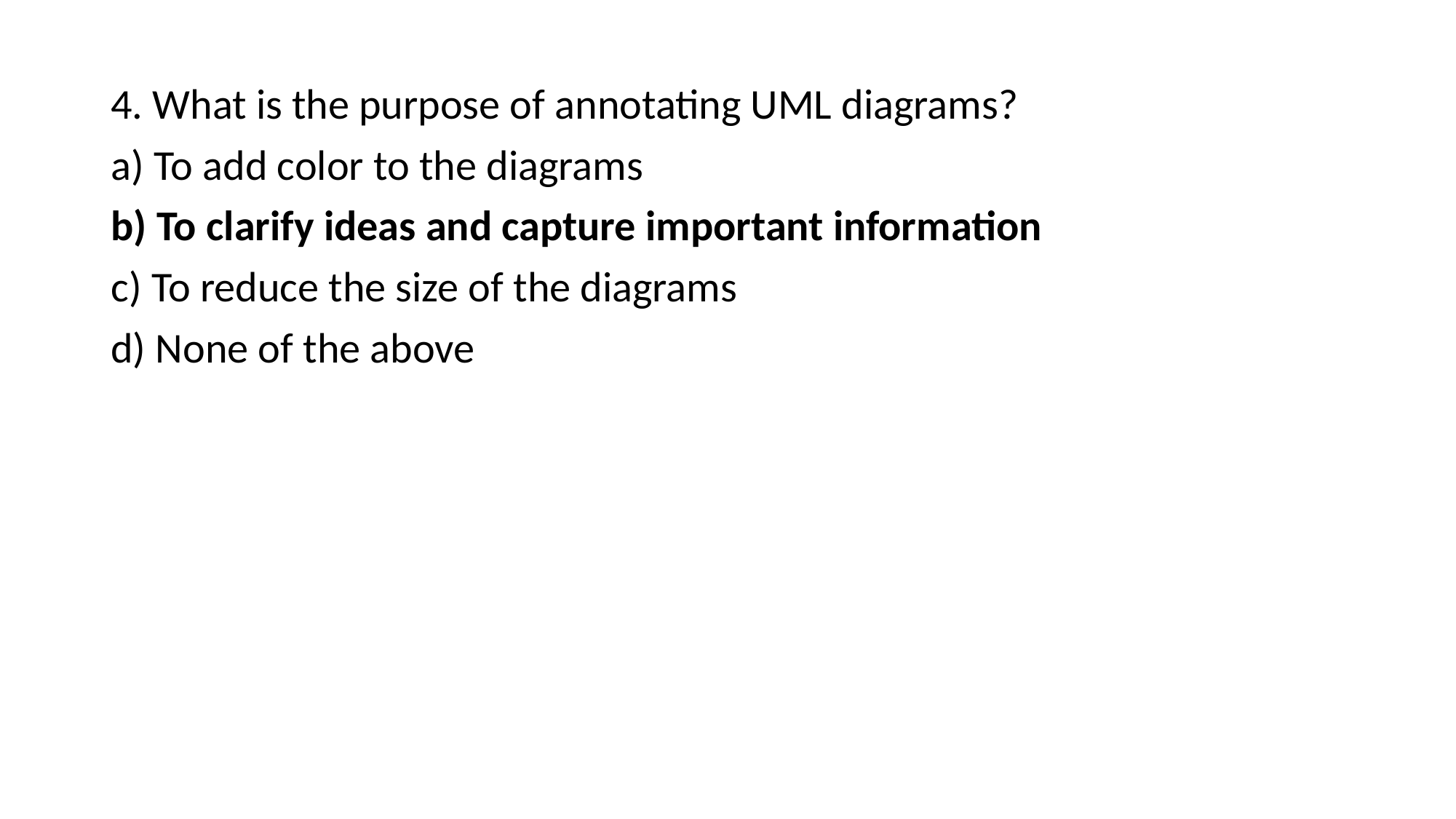

4. What is the purpose of annotating UML diagrams?
a) To add color to the diagrams
b) To clarify ideas and capture important information
c) To reduce the size of the diagrams
d) None of the above